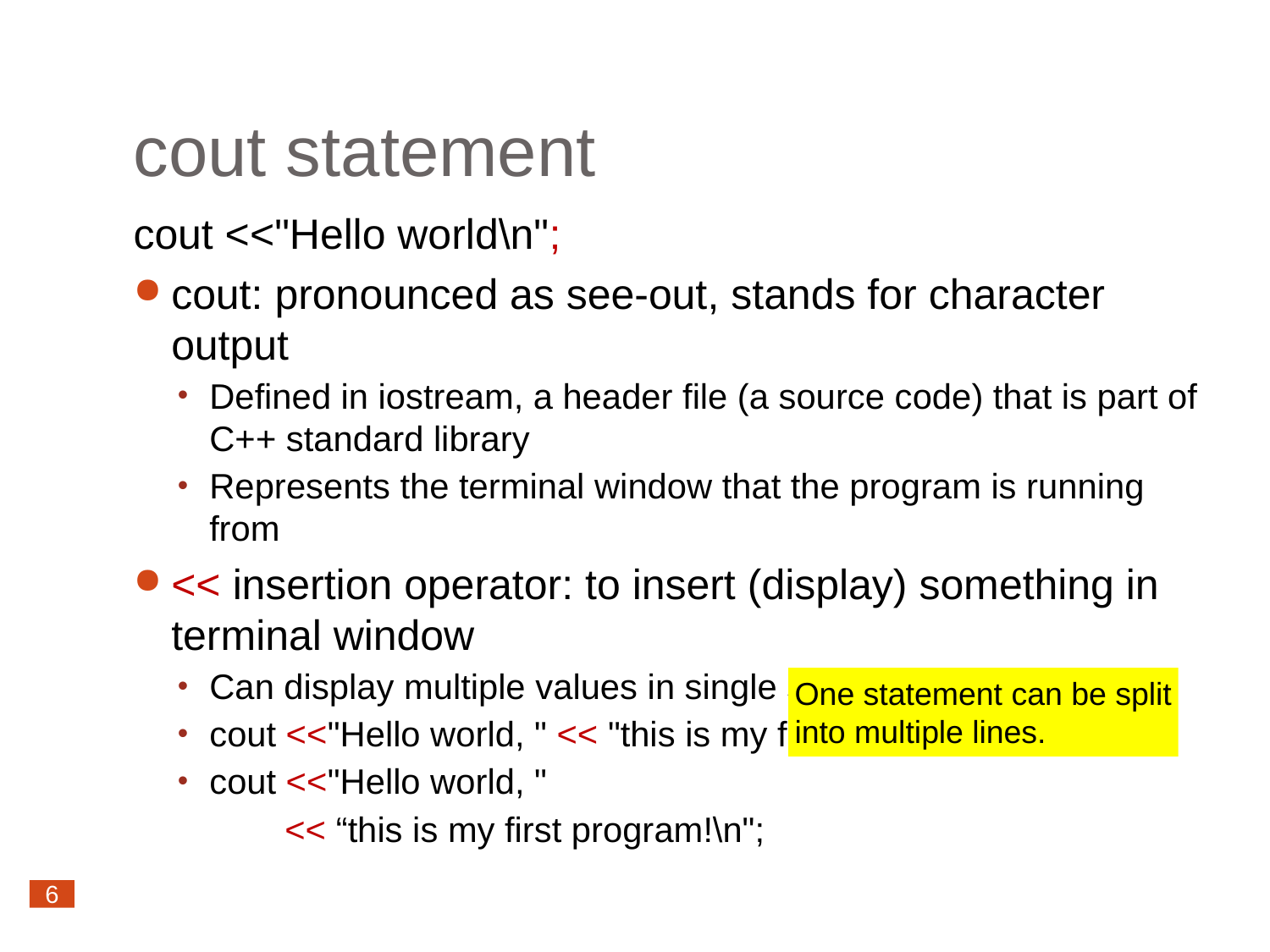

cout statement
cout <<"Hello world\n";
cout: pronounced as see-out, stands for character output
Defined in iostream, a header file (a source code) that is part of C++ standard library
Represents the terminal window that the program is running from
<< insertion operator: to insert (display) something in terminal window
Can display multiple values in single statement, e.g.,
cout <<"Hello world, " << "this is my first program!\n";
cout <<"Hello world, "
           << “this is my first program!\n";
One statement can be split
into multiple lines.
6